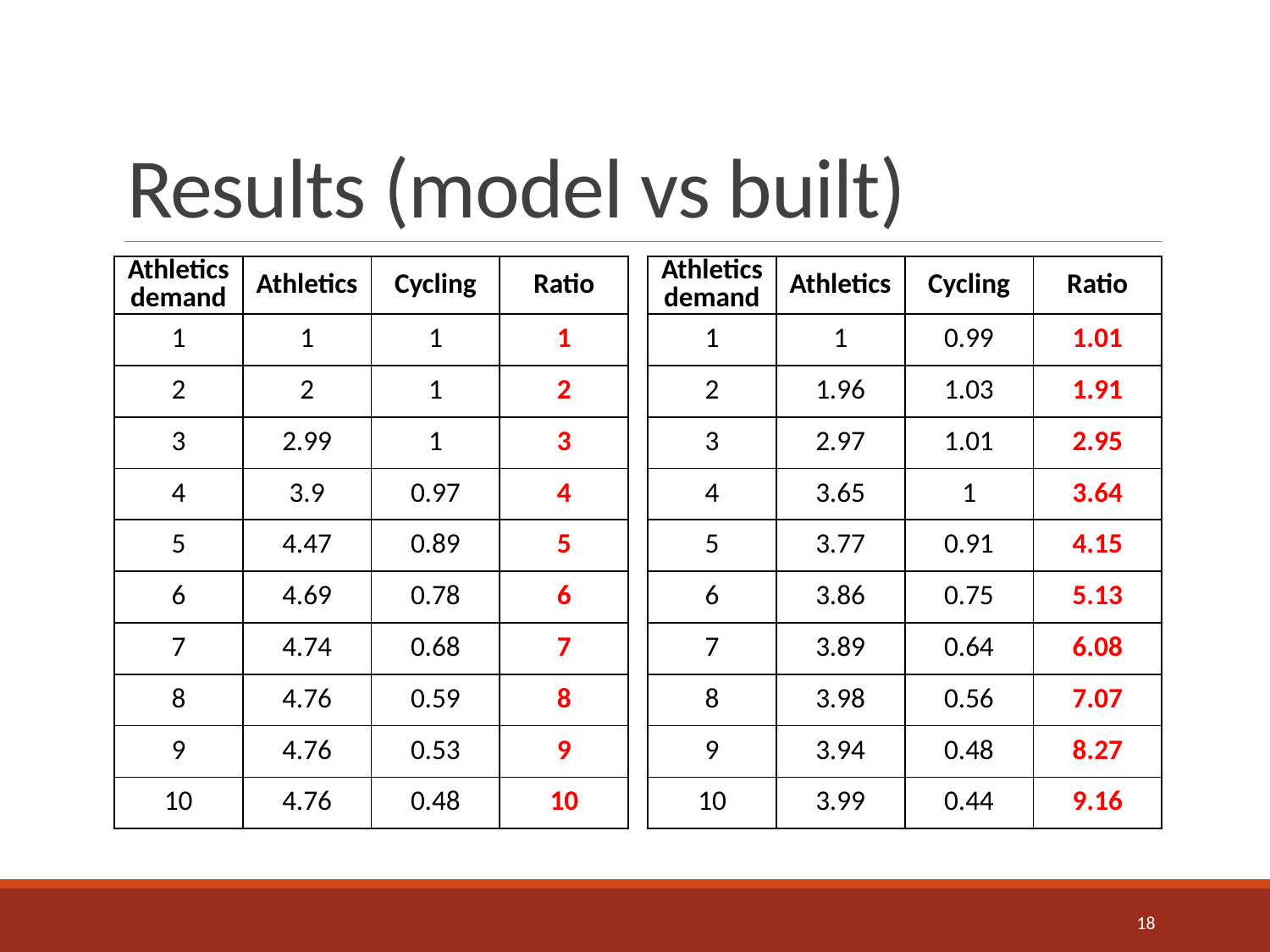

# Results (model vs built)
| Athletics demand | Athletics | Cycling | Ratio |
| --- | --- | --- | --- |
| 1 | 1 | 1 | 1 |
| 2 | 2 | 1 | 2 |
| 3 | 2.99 | 1 | 3 |
| 4 | 3.9 | 0.97 | 4 |
| 5 | 4.47 | 0.89 | 5 |
| 6 | 4.69 | 0.78 | 6 |
| 7 | 4.74 | 0.68 | 7 |
| 8 | 4.76 | 0.59 | 8 |
| 9 | 4.76 | 0.53 | 9 |
| 10 | 4.76 | 0.48 | 10 |
| Athletics demand | Athletics | Cycling | Ratio |
| --- | --- | --- | --- |
| 1 | 1 | 0.99 | 1.01 |
| 2 | 1.96 | 1.03 | 1.91 |
| 3 | 2.97 | 1.01 | 2.95 |
| 4 | 3.65 | 1 | 3.64 |
| 5 | 3.77 | 0.91 | 4.15 |
| 6 | 3.86 | 0.75 | 5.13 |
| 7 | 3.89 | 0.64 | 6.08 |
| 8 | 3.98 | 0.56 | 7.07 |
| 9 | 3.94 | 0.48 | 8.27 |
| 10 | 3.99 | 0.44 | 9.16 |
18